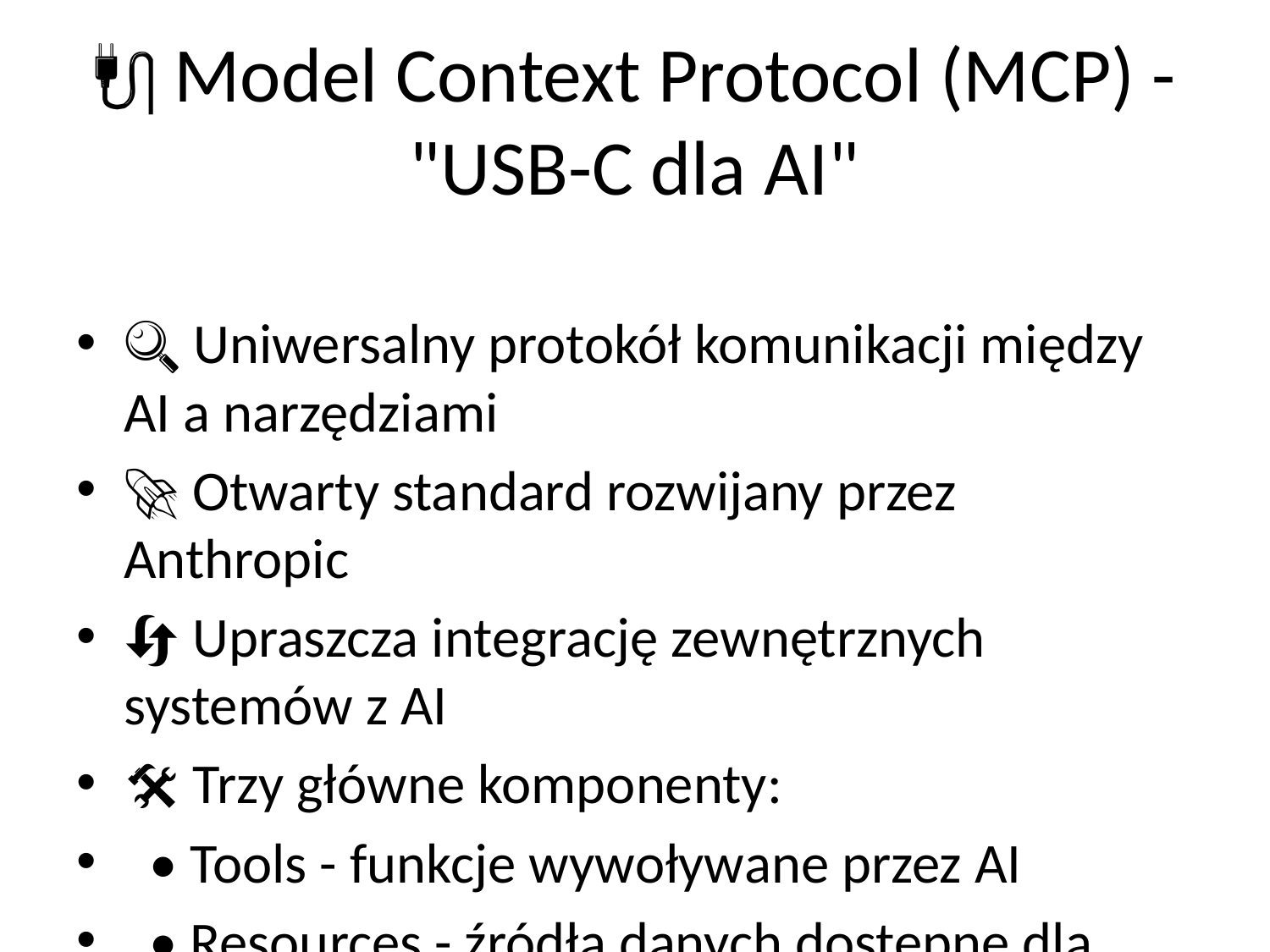

# 🔌 Model Context Protocol (MCP) - "USB-C dla AI"

🔍 Uniwersalny protokół komunikacji między AI a narzędziami
🚀 Otwarty standard rozwijany przez Anthropic
🔄 Upraszcza integrację zewnętrznych systemów z AI
🛠️ Trzy główne komponenty:
  • Tools - funkcje wywoływane przez AI
  • Resources - źródła danych dostępne dla kontekstu
  • Prompts - predefiniowane szablony interakcji
⚙️ Architektura: [AI App] ↔️ [MCP Client] ↔️ [MCP Server] ↔️ [External Systems]